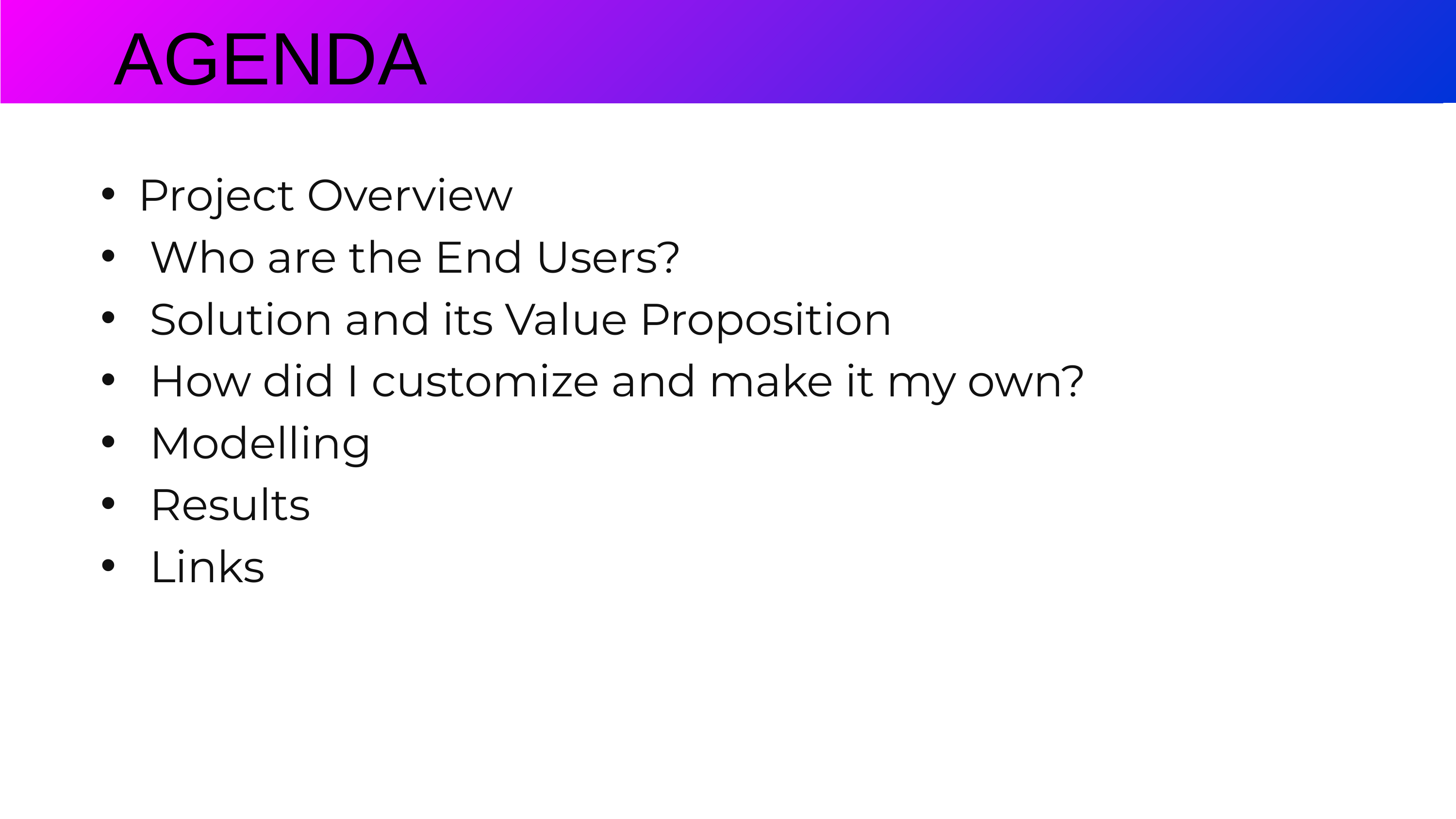

AGENDA

Project Overview
 Who are the End Users?
 Solution and its Value Proposition
 How did I customize and make it my own?
 Modelling
 Results
 Links